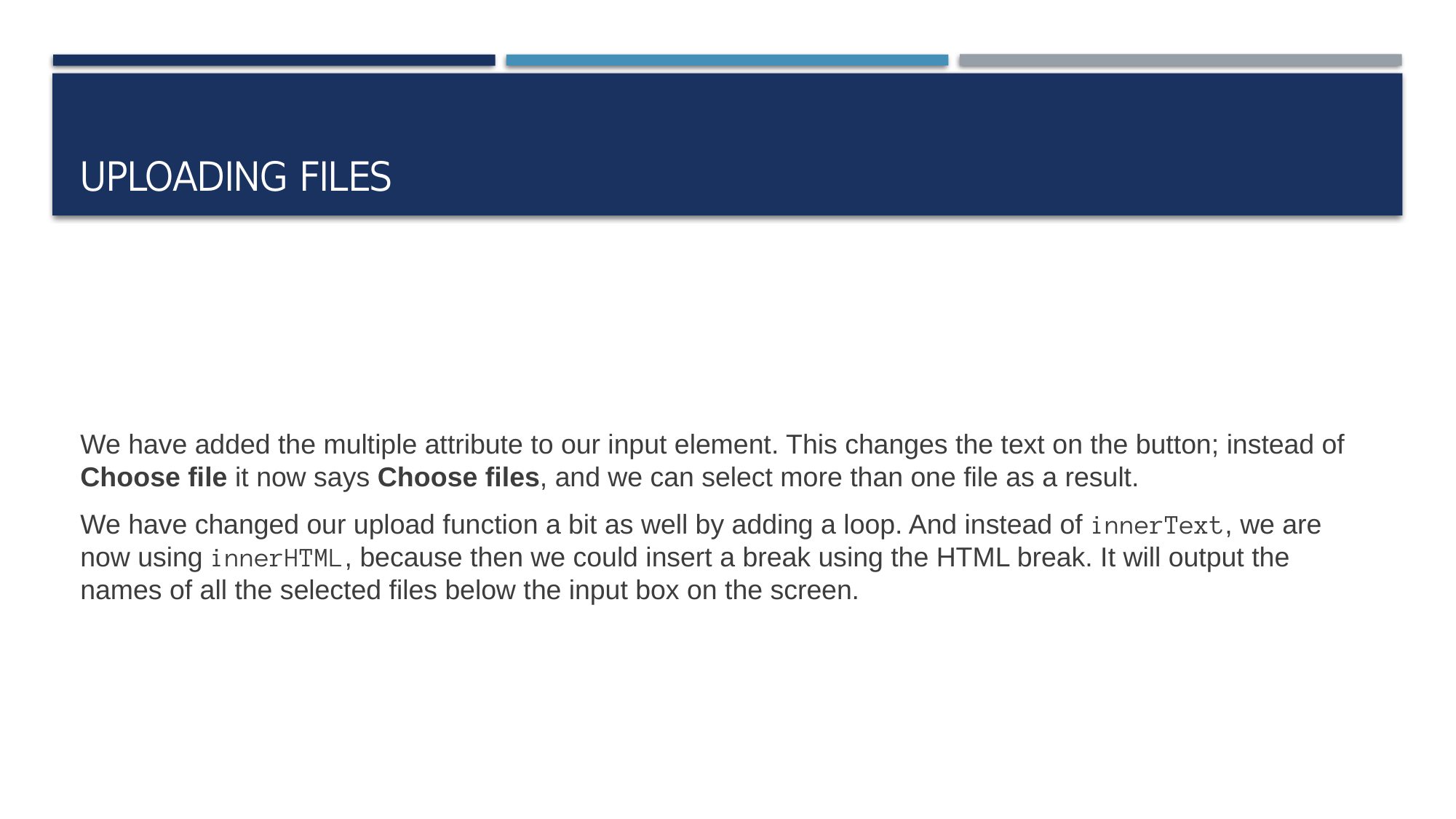

# Uploading files
We have added the multiple attribute to our input element. This changes the text on the button; instead of Choose file it now says Choose files, and we can select more than one file as a result.
We have changed our upload function a bit as well by adding a loop. And instead of innerText, we are now using innerHTML, because then we could insert a break using the HTML break. It will output the names of all the selected files below the input box on the screen.